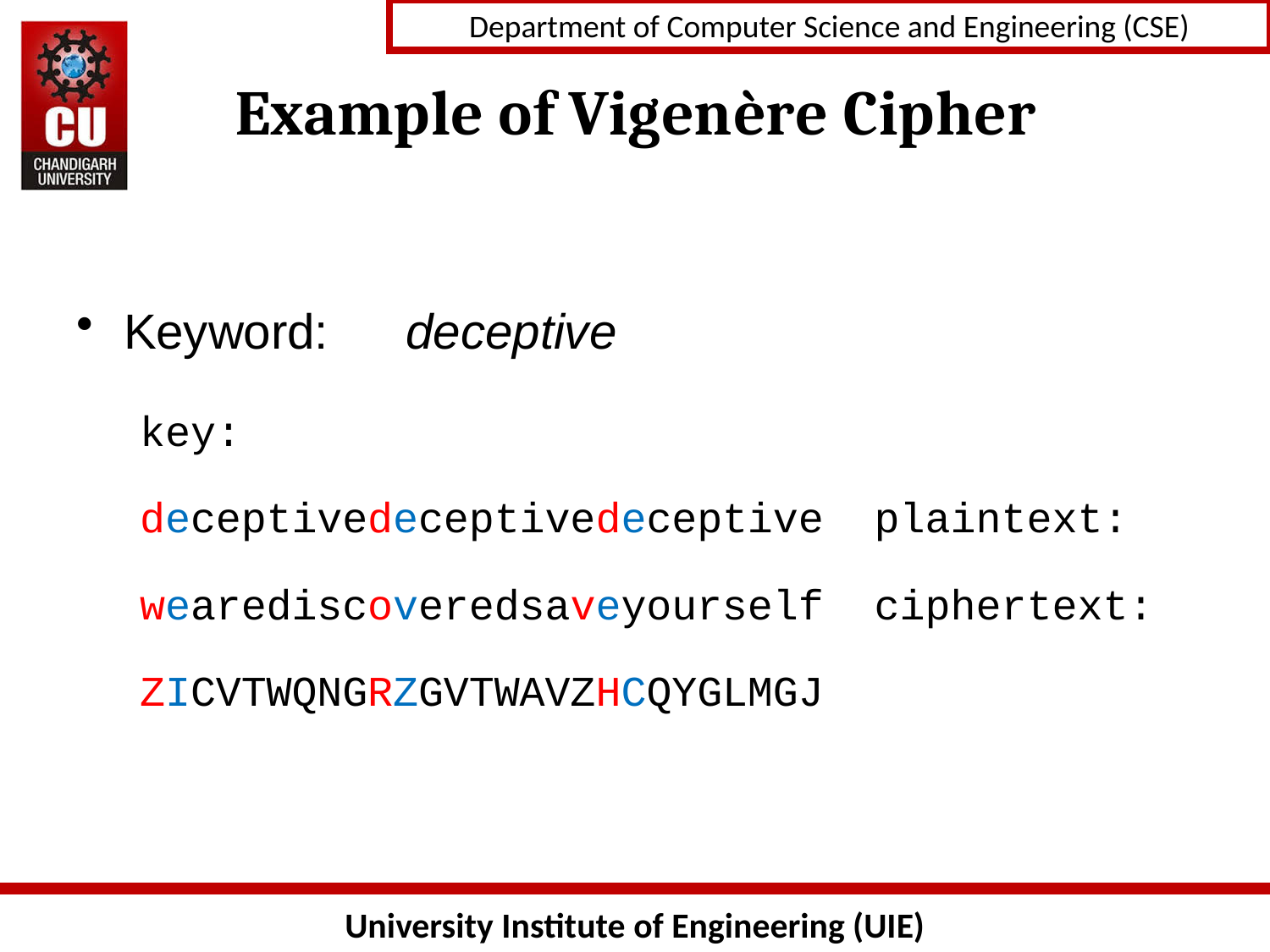

# Example of Vigenère Cipher
Keyword:	deceptive
key:	deceptivedeceptivedeceptive  plaintext: wearediscoveredsaveyourself  ciphertext: ZICVTWQNGRZGVTWAVZHCQYGLMGJ